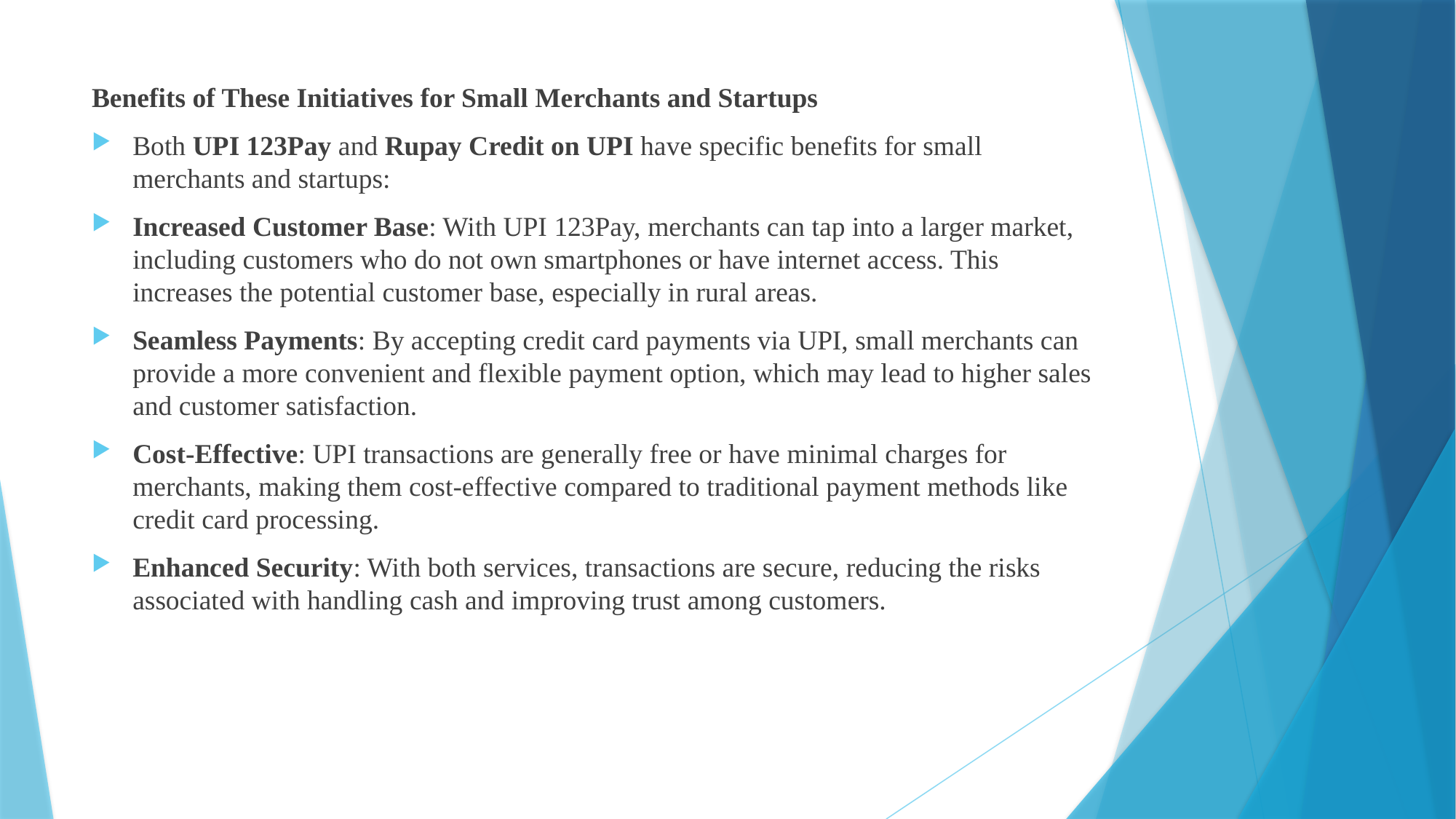

Benefits of These Initiatives for Small Merchants and Startups
Both UPI 123Pay and Rupay Credit on UPI have specific benefits for small merchants and startups:
Increased Customer Base: With UPI 123Pay, merchants can tap into a larger market, including customers who do not own smartphones or have internet access. This increases the potential customer base, especially in rural areas.
Seamless Payments: By accepting credit card payments via UPI, small merchants can provide a more convenient and flexible payment option, which may lead to higher sales and customer satisfaction.
Cost-Effective: UPI transactions are generally free or have minimal charges for merchants, making them cost-effective compared to traditional payment methods like credit card processing.
Enhanced Security: With both services, transactions are secure, reducing the risks associated with handling cash and improving trust among customers.